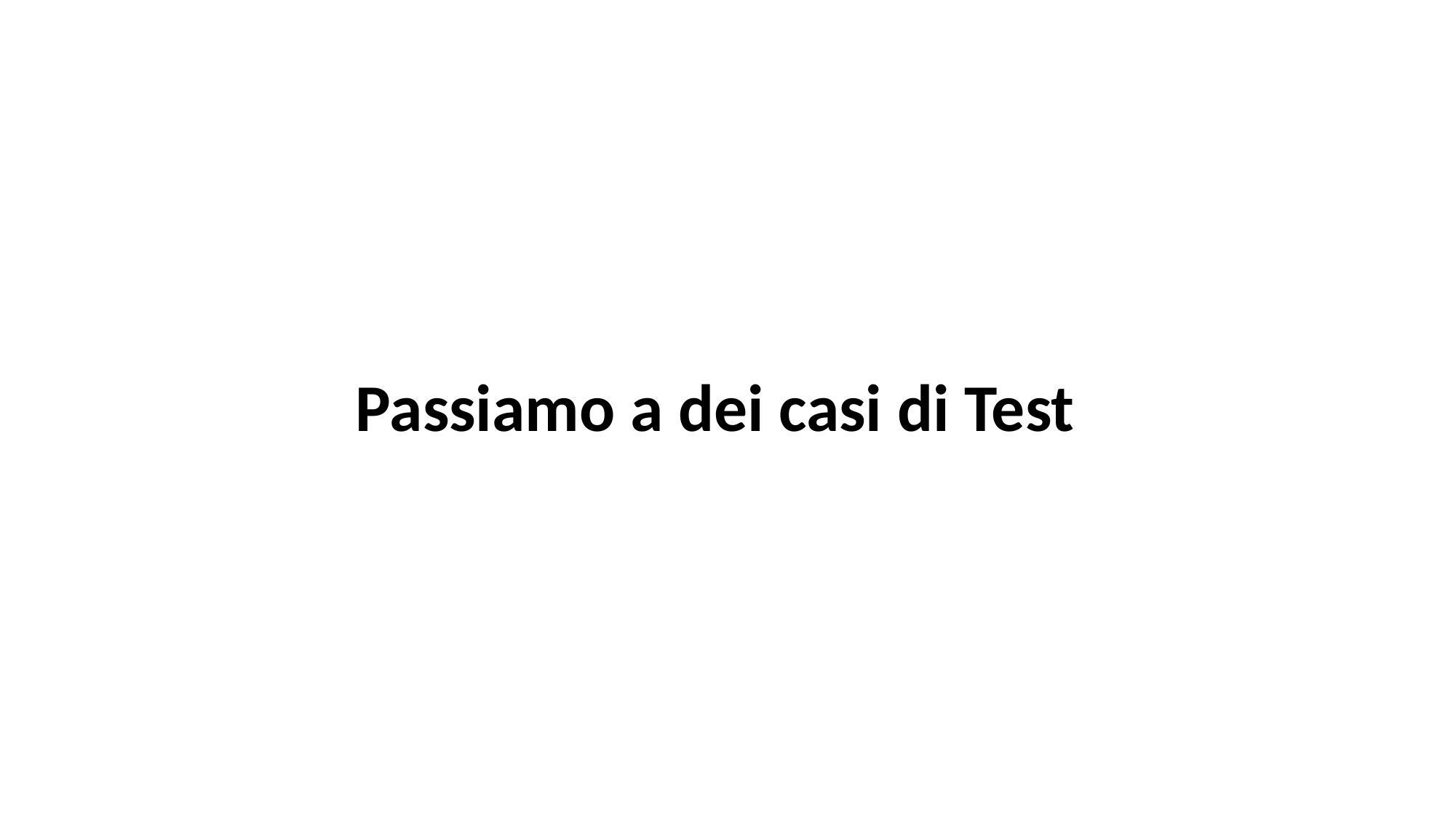

# Passiamo a dei casi di Test